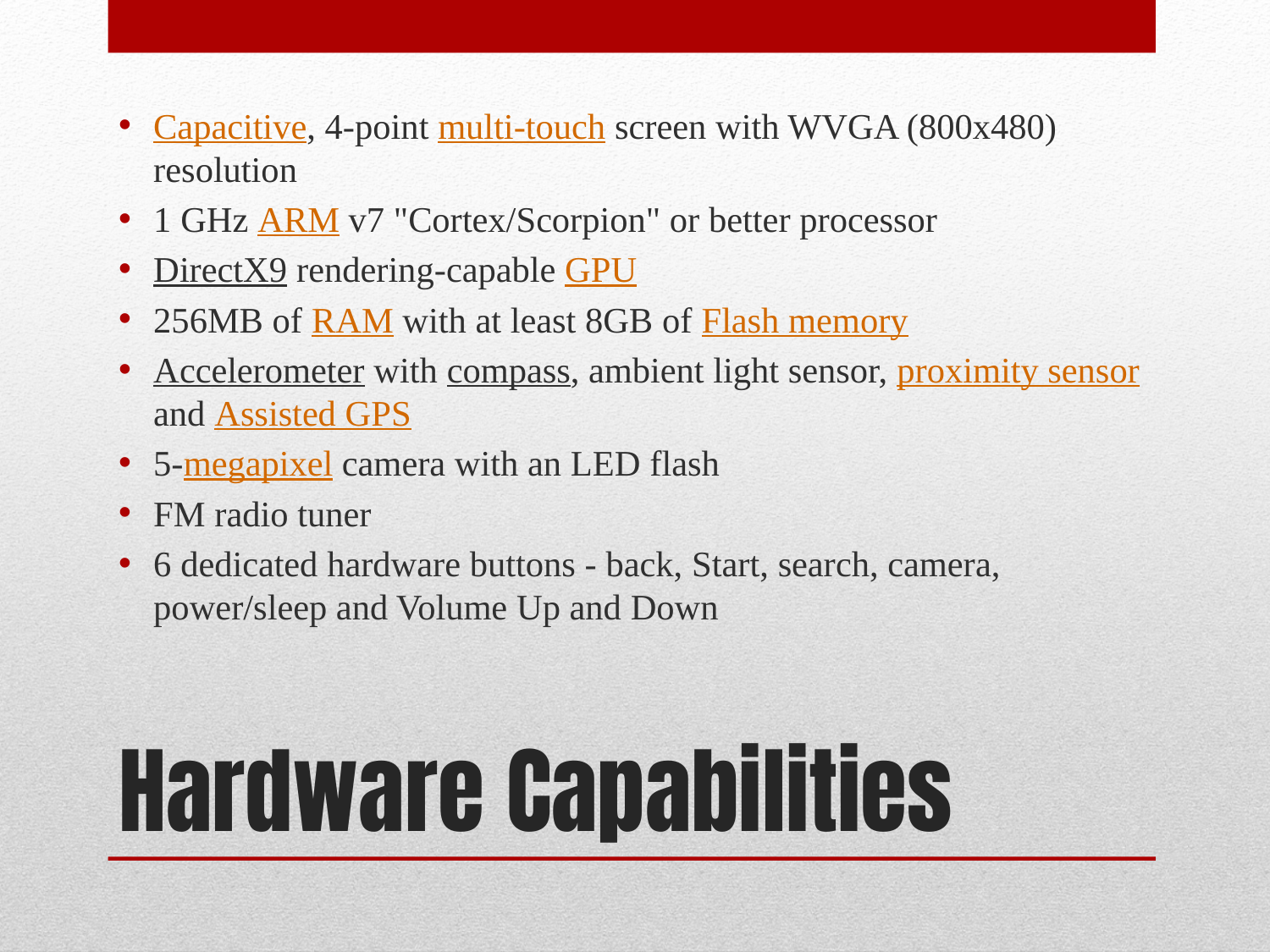

Capacitive, 4-point multi-touch screen with WVGA (800x480) resolution
1 GHz ARM v7 "Cortex/Scorpion" or better processor
DirectX9 rendering-capable GPU
256MB of RAM with at least 8GB of Flash memory
Accelerometer with compass, ambient light sensor, proximity sensor and Assisted GPS
5-megapixel camera with an LED flash
FM radio tuner
6 dedicated hardware buttons - back, Start, search, camera, power/sleep and Volume Up and Down
# Hardware Capabilities